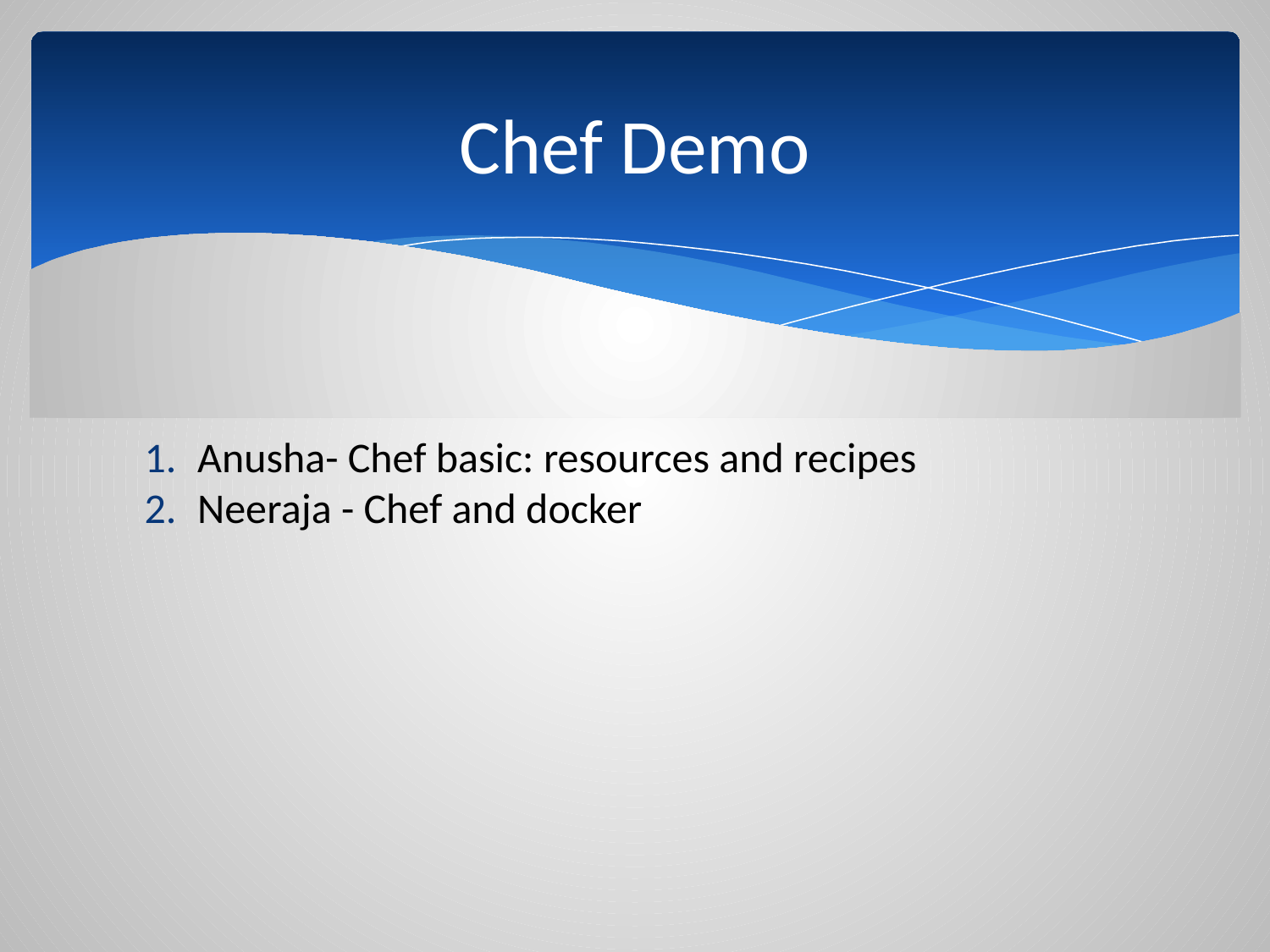

# Chef Demo
Anusha- Chef basic: resources and recipes
Neeraja - Chef and docker